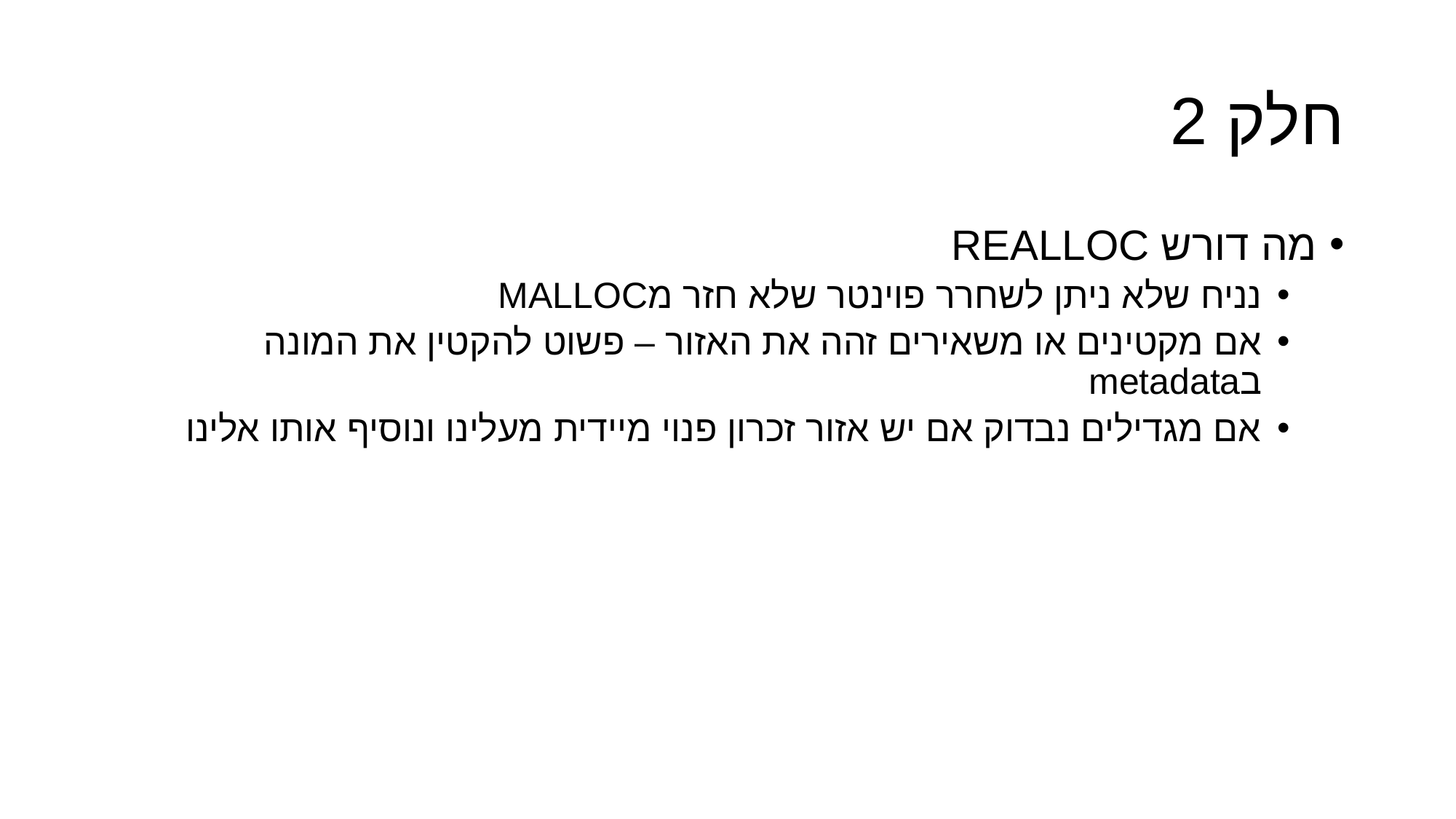

# חלק 2
מה דורש REALLOC
נניח שלא ניתן לשחרר פוינטר שלא חזר מMALLOC
אם מקטינים או משאירים זהה את האזור – פשוט להקטין את המונה בmetadata
אם מגדילים נבדוק אם יש אזור זכרון פנוי מיידית מעלינו ונוסיף אותו אלינו